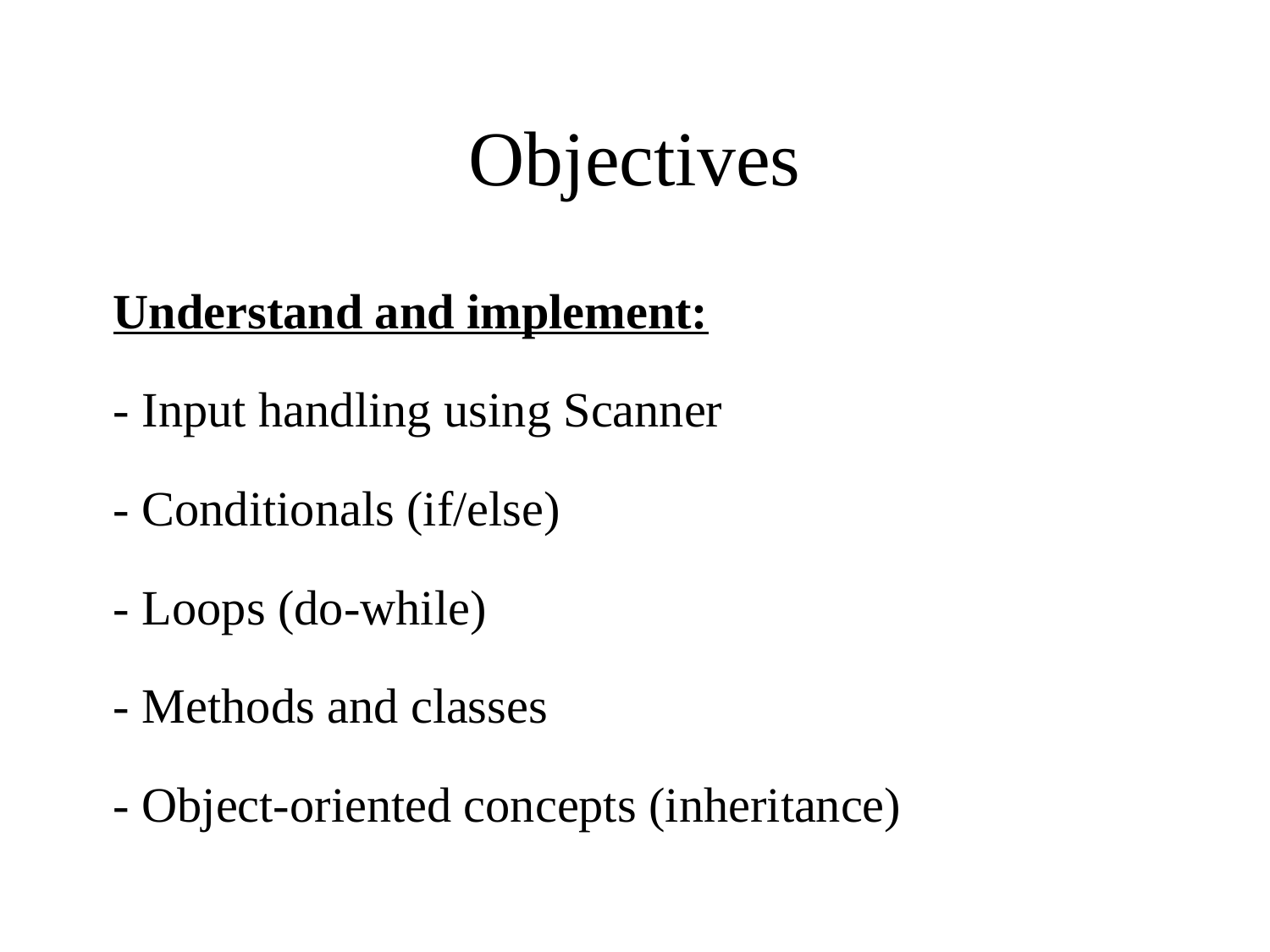

# Objectives
Understand and implement:
- Input handling using Scanner
- Conditionals (if/else)
- Loops (do-while)
- Methods and classes
- Object-oriented concepts (inheritance)